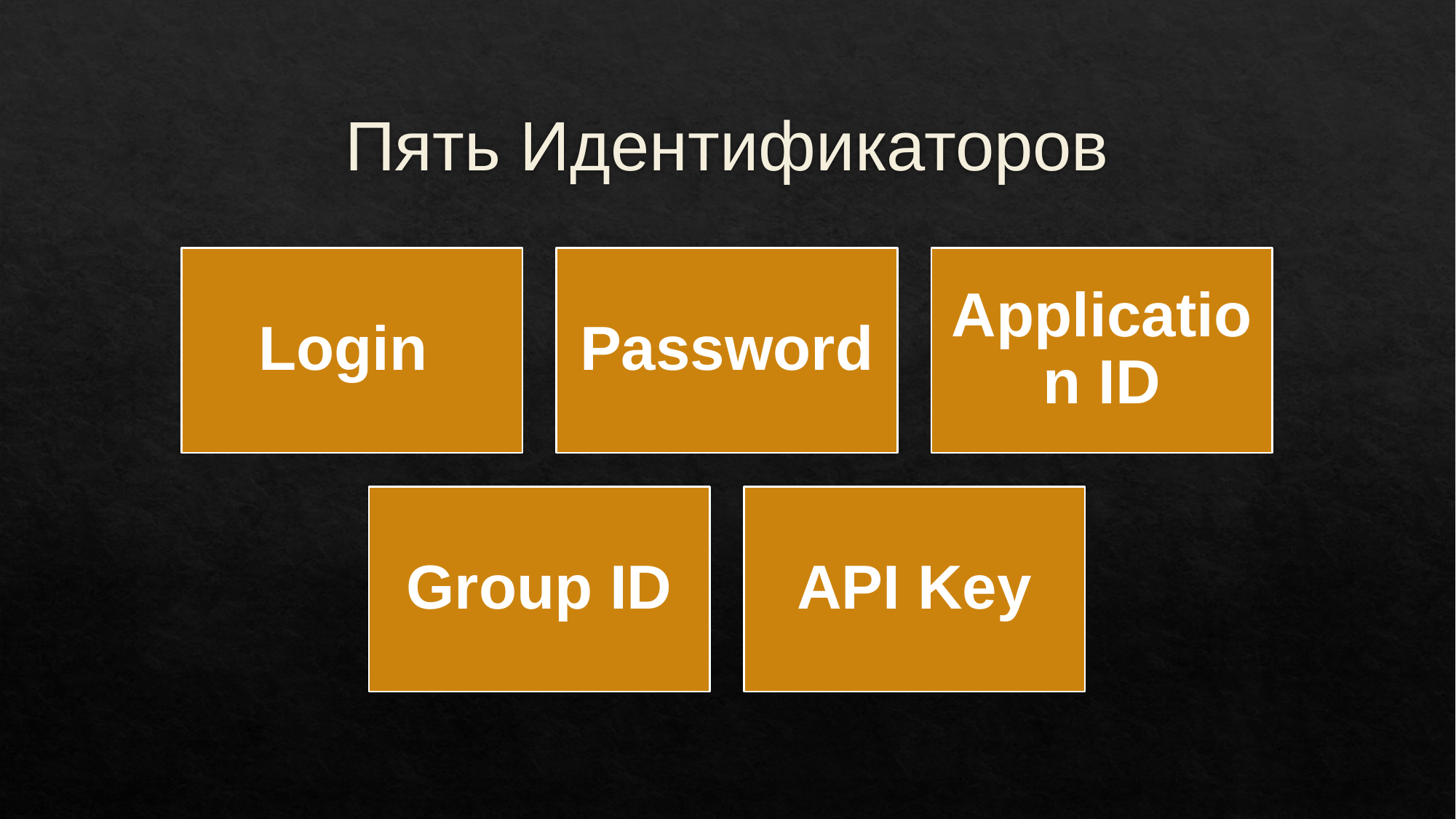

# Пять Идентификаторов
Login
Password
Application ID
Group ID
API Key